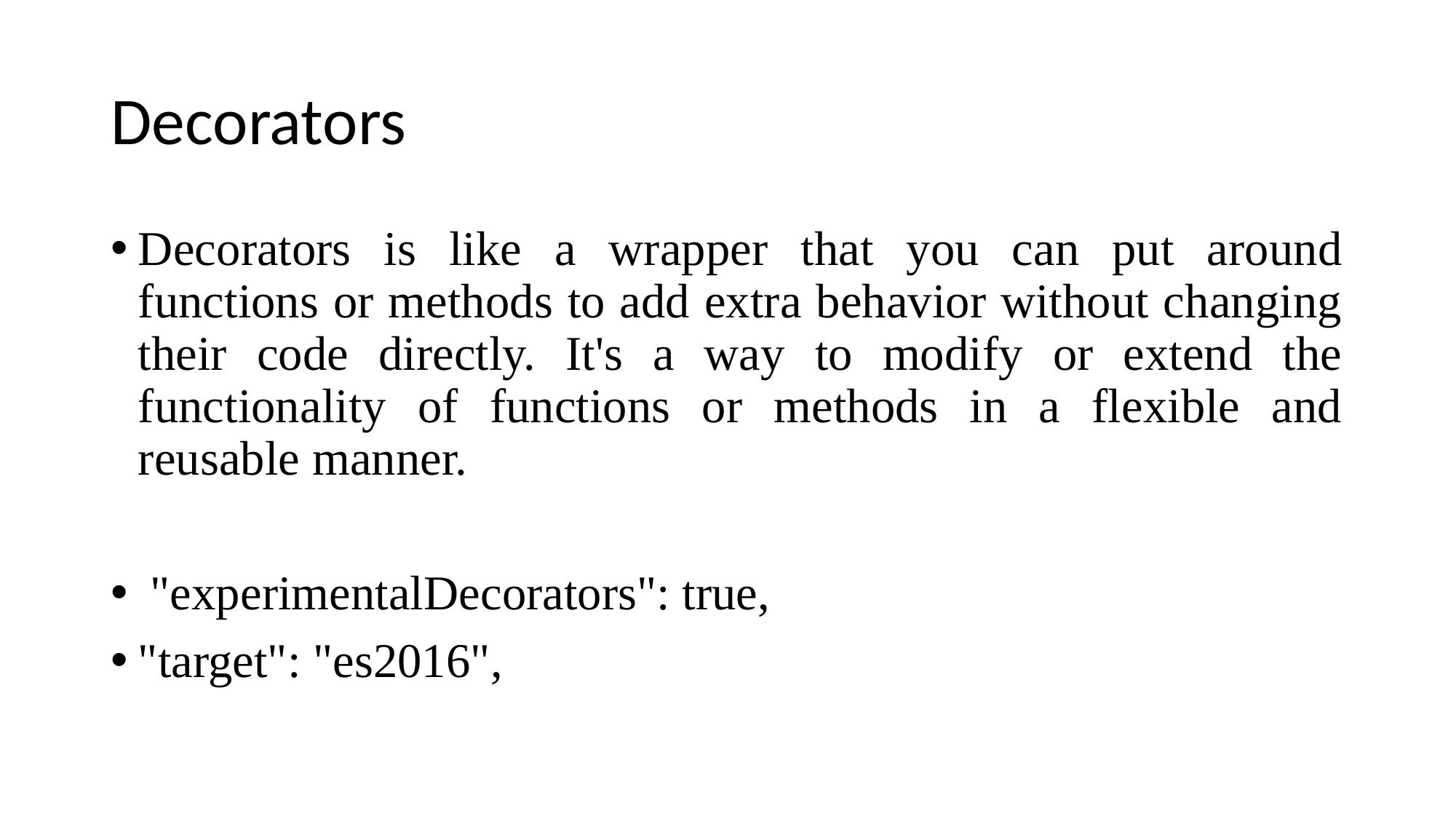

# Decorators
Decorators is like a wrapper that you can put around functions or methods to add extra behavior without changing their code directly. It's a way to modify or extend the functionality of functions or methods in a flexible and reusable manner.

 "experimentalDecorators": true,
"target": "es2016",